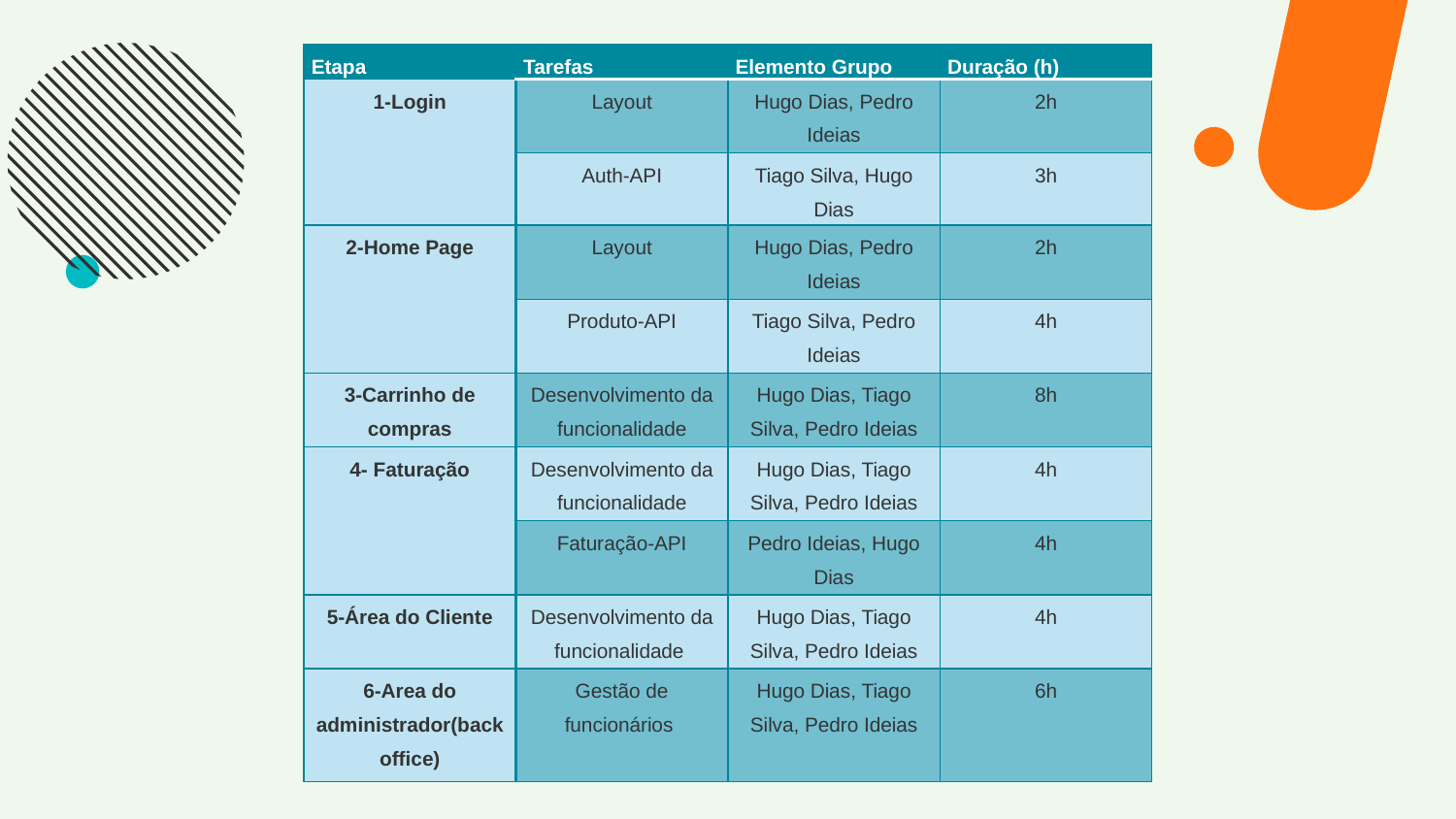

| Etapa | Tarefas | Elemento Grupo | Duração (h) |
| --- | --- | --- | --- |
| 1-Login | Layout | Hugo Dias, Pedro Ideias | 2h |
|  | Auth-API | Tiago Silva, Hugo Dias | 3h |
| 2-Home Page | Layout | Hugo Dias, Pedro Ideias | 2h |
|  | Produto-API | Tiago Silva, Pedro Ideias | 4h |
| 3-Carrinho de compras | Desenvolvimento da funcionalidade | Hugo Dias, Tiago Silva, Pedro Ideias | 8h |
| 4- Faturação | Desenvolvimento da funcionalidade | Hugo Dias, Tiago Silva, Pedro Ideias | 4h |
|  | Faturação-API | Pedro Ideias, Hugo Dias | 4h |
| 5-Área do Cliente | Desenvolvimento da funcionalidade | Hugo Dias, Tiago Silva, Pedro Ideias | 4h |
| 6-Area do administrador(backoffice) | Gestão de funcionários | Hugo Dias, Tiago Silva, Pedro Ideias | 6h |